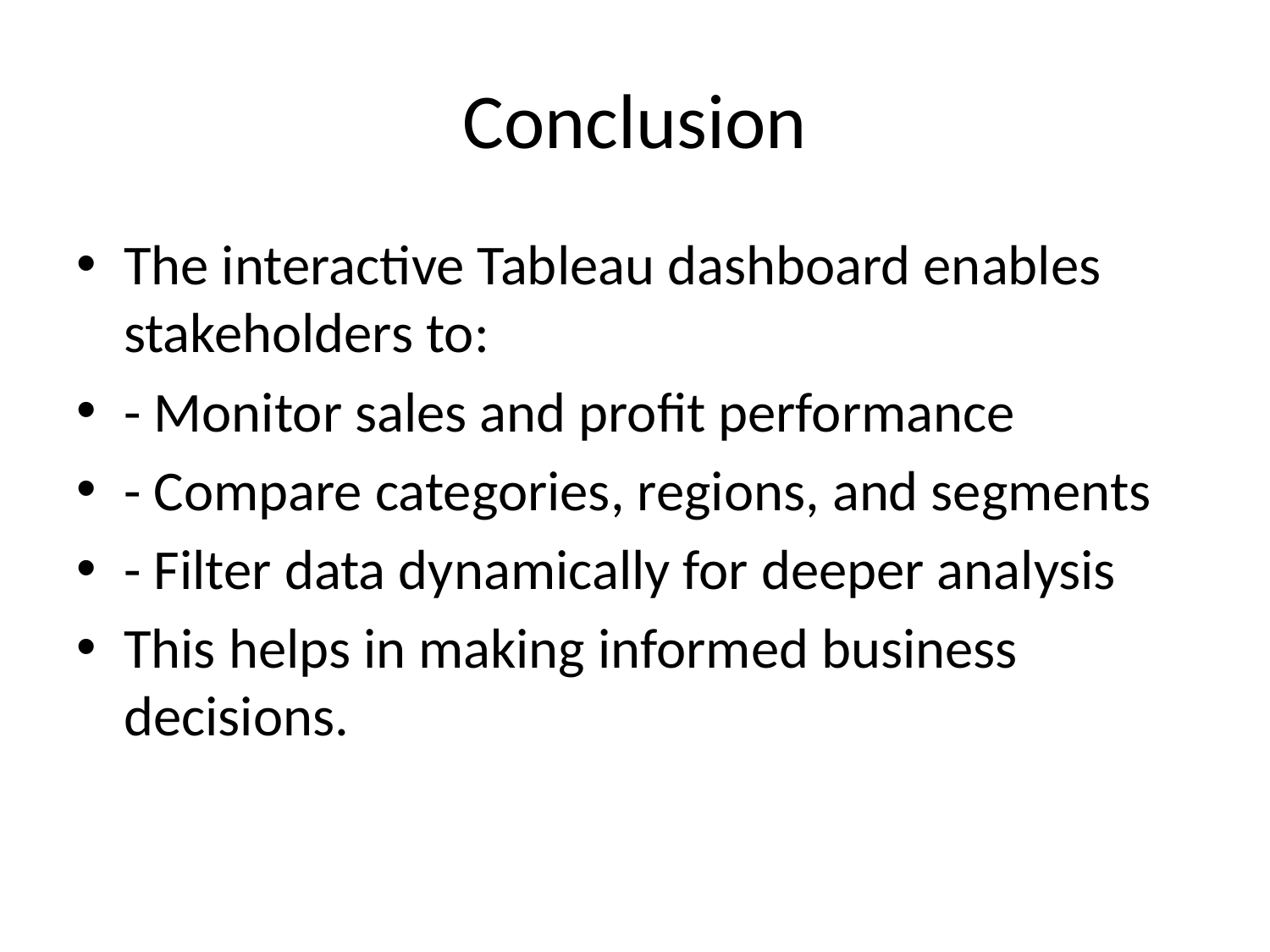

# Conclusion
The interactive Tableau dashboard enables stakeholders to:
- Monitor sales and profit performance
- Compare categories, regions, and segments
- Filter data dynamically for deeper analysis
This helps in making informed business decisions.